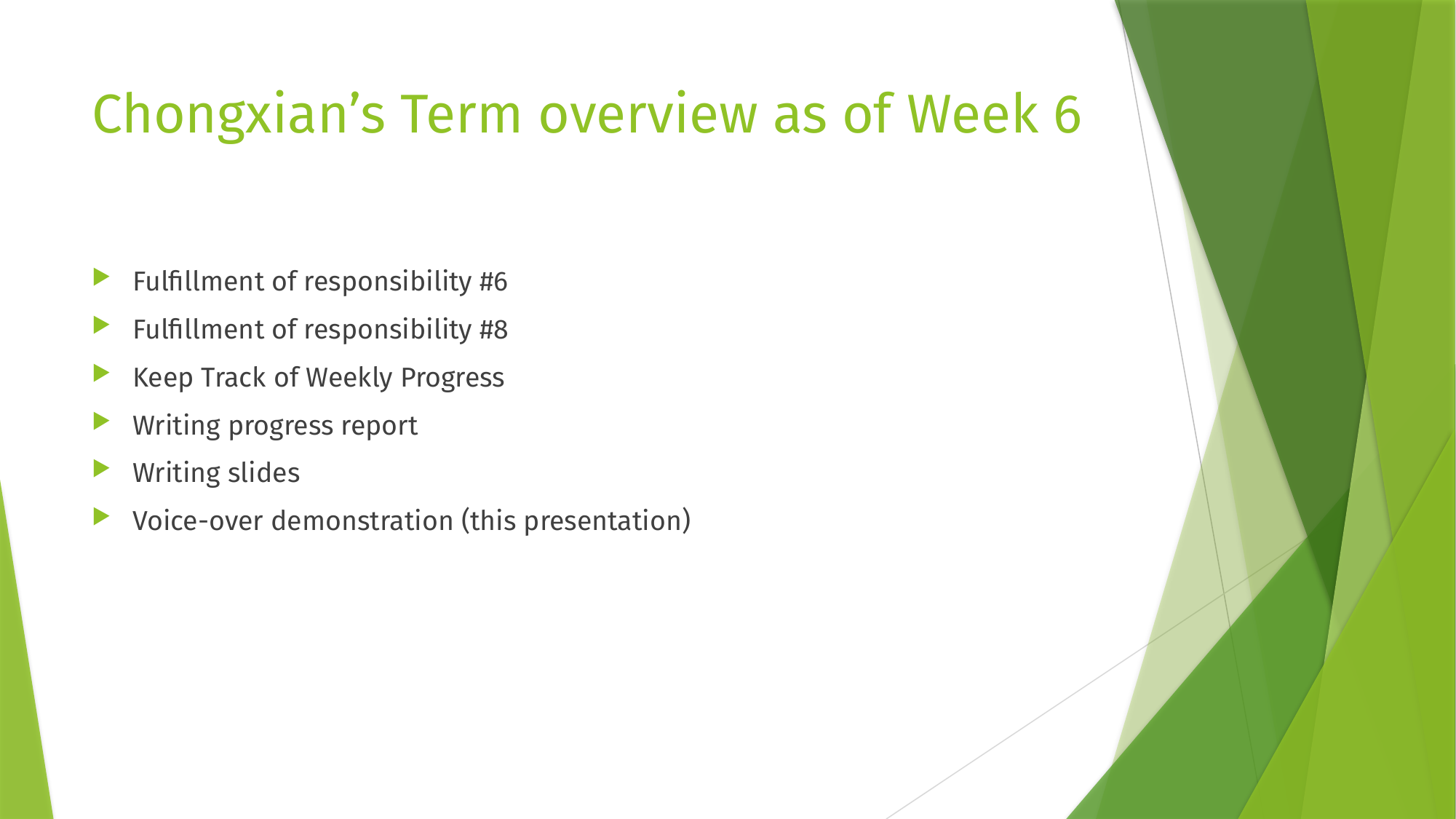

# Chongxian’s Term overview as of Week 6
Fulfillment of responsibility #6
Fulfillment of responsibility #8
Keep Track of Weekly Progress
Writing progress report
Writing slides
Voice-over demonstration (this presentation)